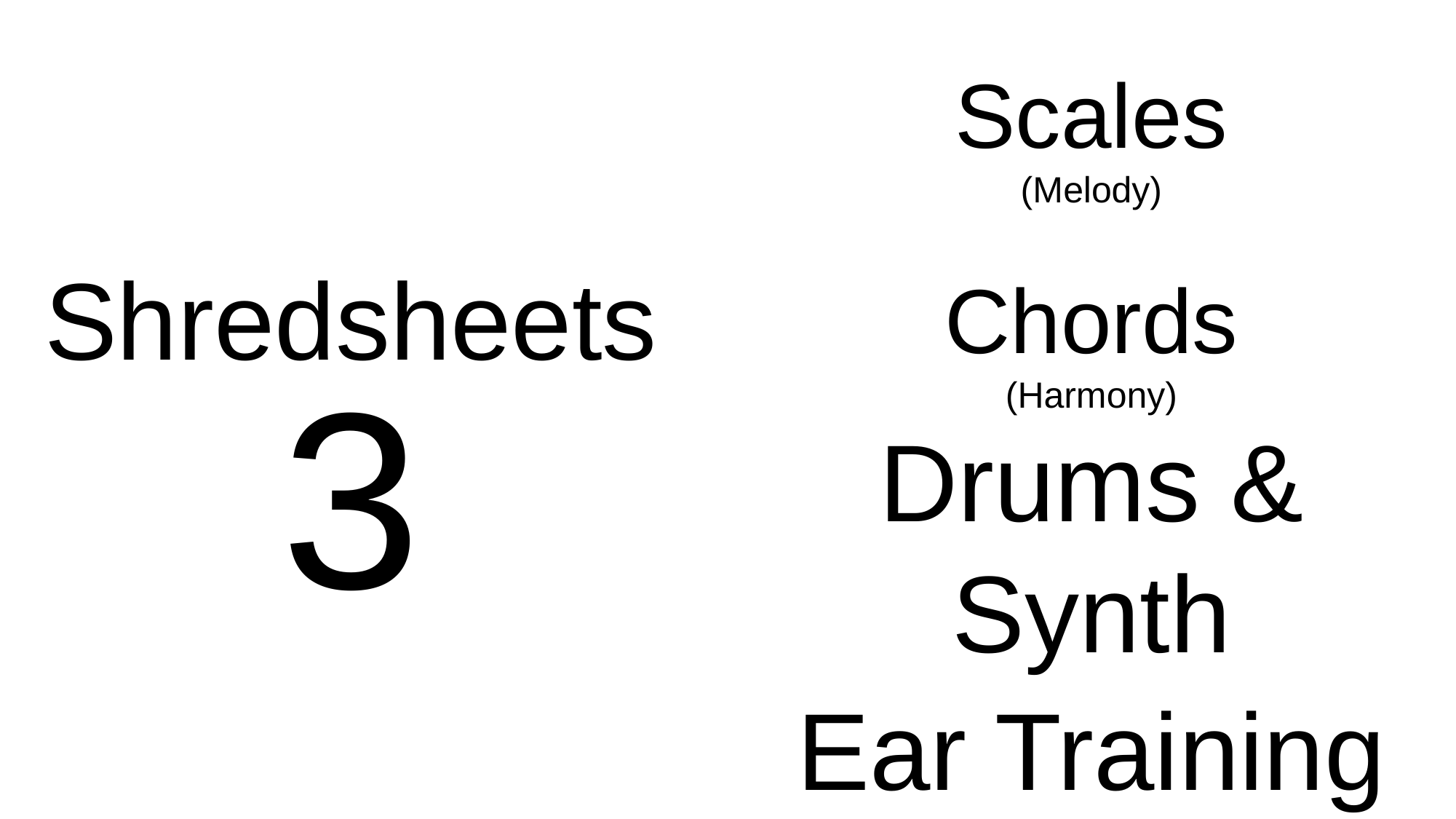

Scales
(Melody)
Shredsheets
Chords
(Harmony)
3
Drums & Synth
Ear Training